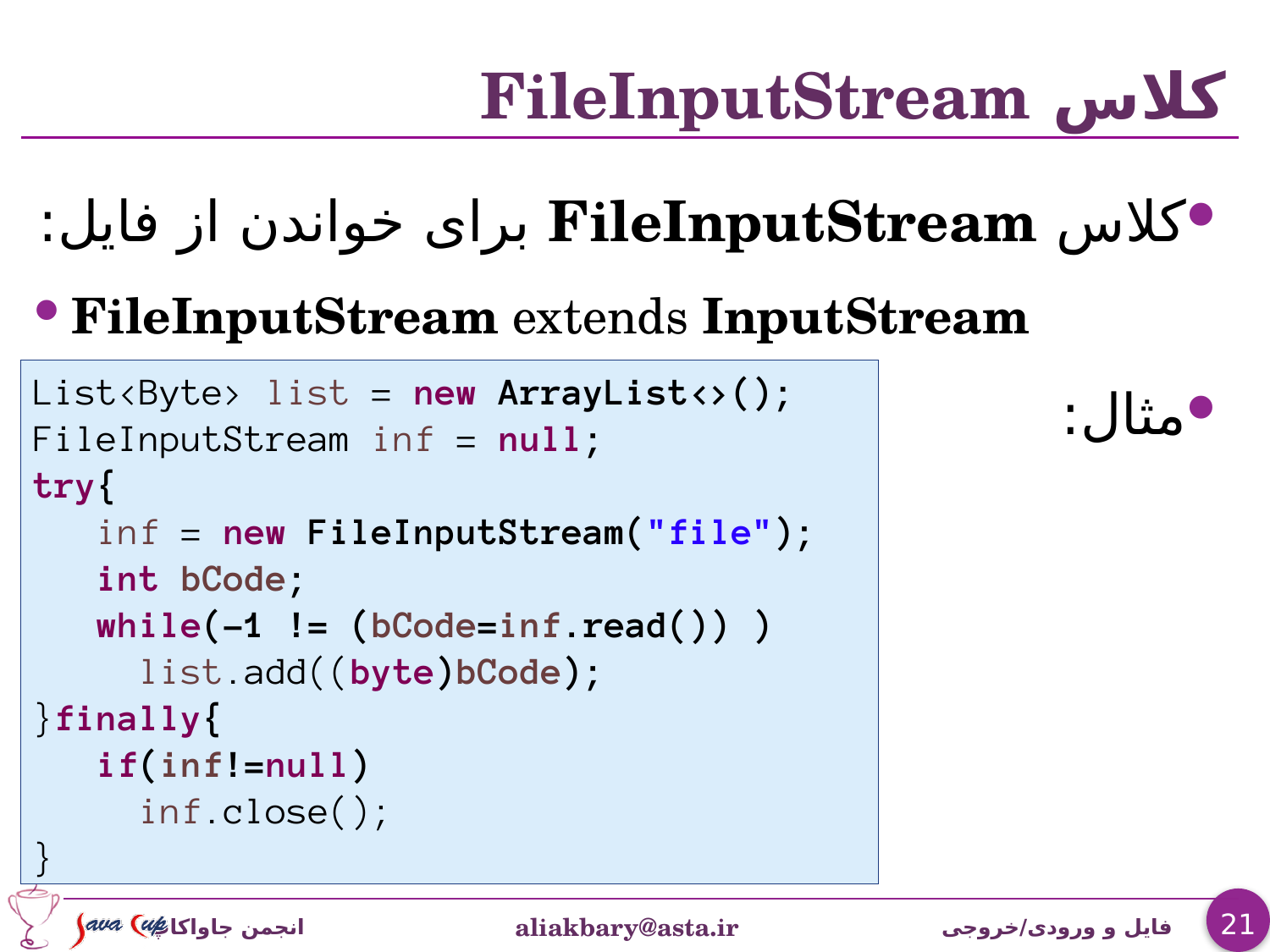

# کلاس FileInputStream
کلاس FileInputStream برای خواندن از فایل‌:
FileInputStream extends InputStream
مثال:

List<Byte> list = new ArrayList<>();
FileInputStream inf = null;
try{
inf = new FileInputStream("file");
int bCode;
while(-1 != (bCode=inf.read()) )
  list.add((byte)bCode);
}finally{
if(inf!=null)
  inf.close();
}